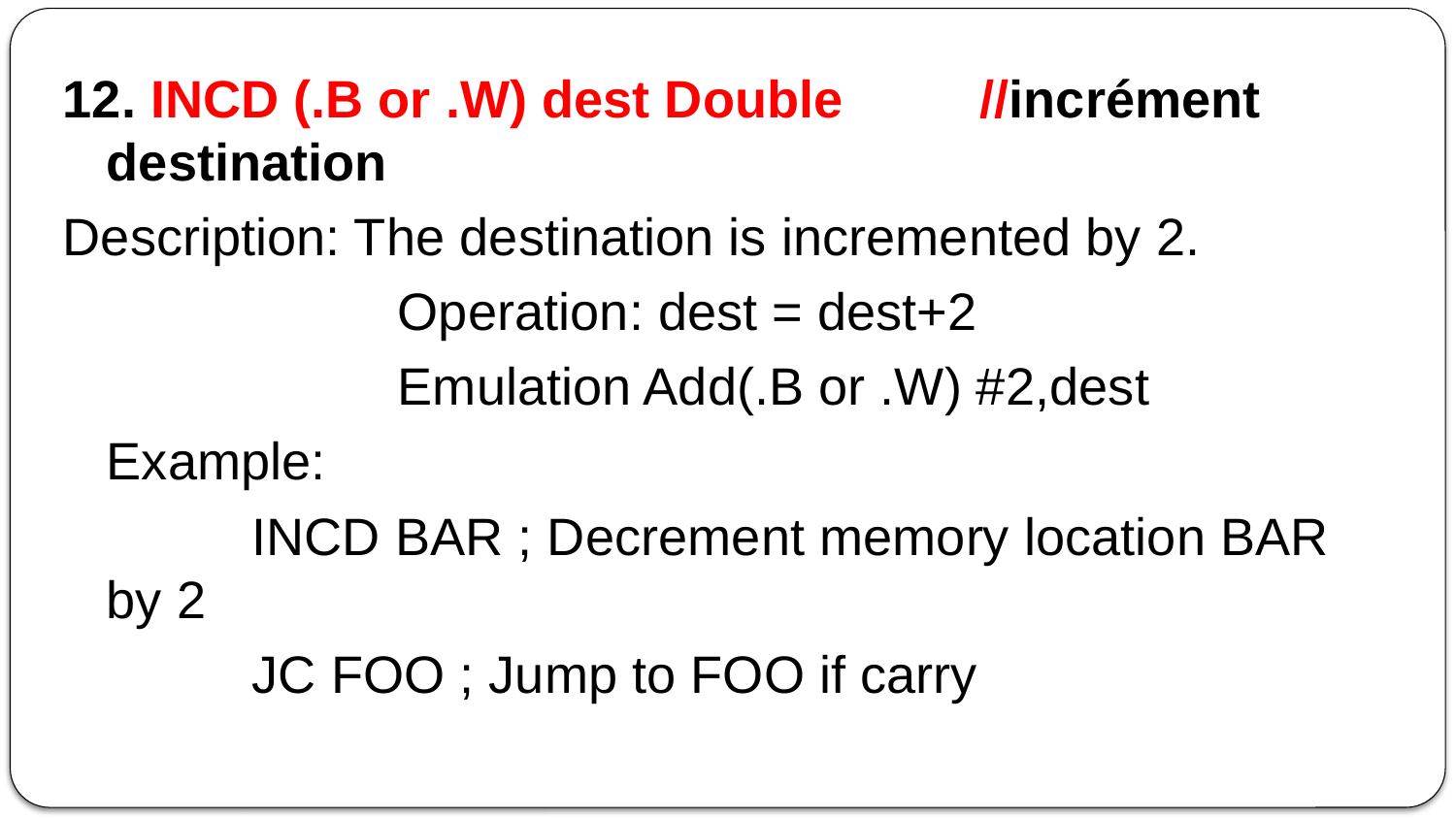

12. INCD (.B or .W) dest Double 	//incrément destination
Description: The destination is incremented by 2.
			Operation: dest = dest+2
			Emulation Add(.B or .W) #2,dest
	Example:
		INCD BAR ; Decrement memory location BAR by 2
		JC FOO ; Jump to FOO if carry